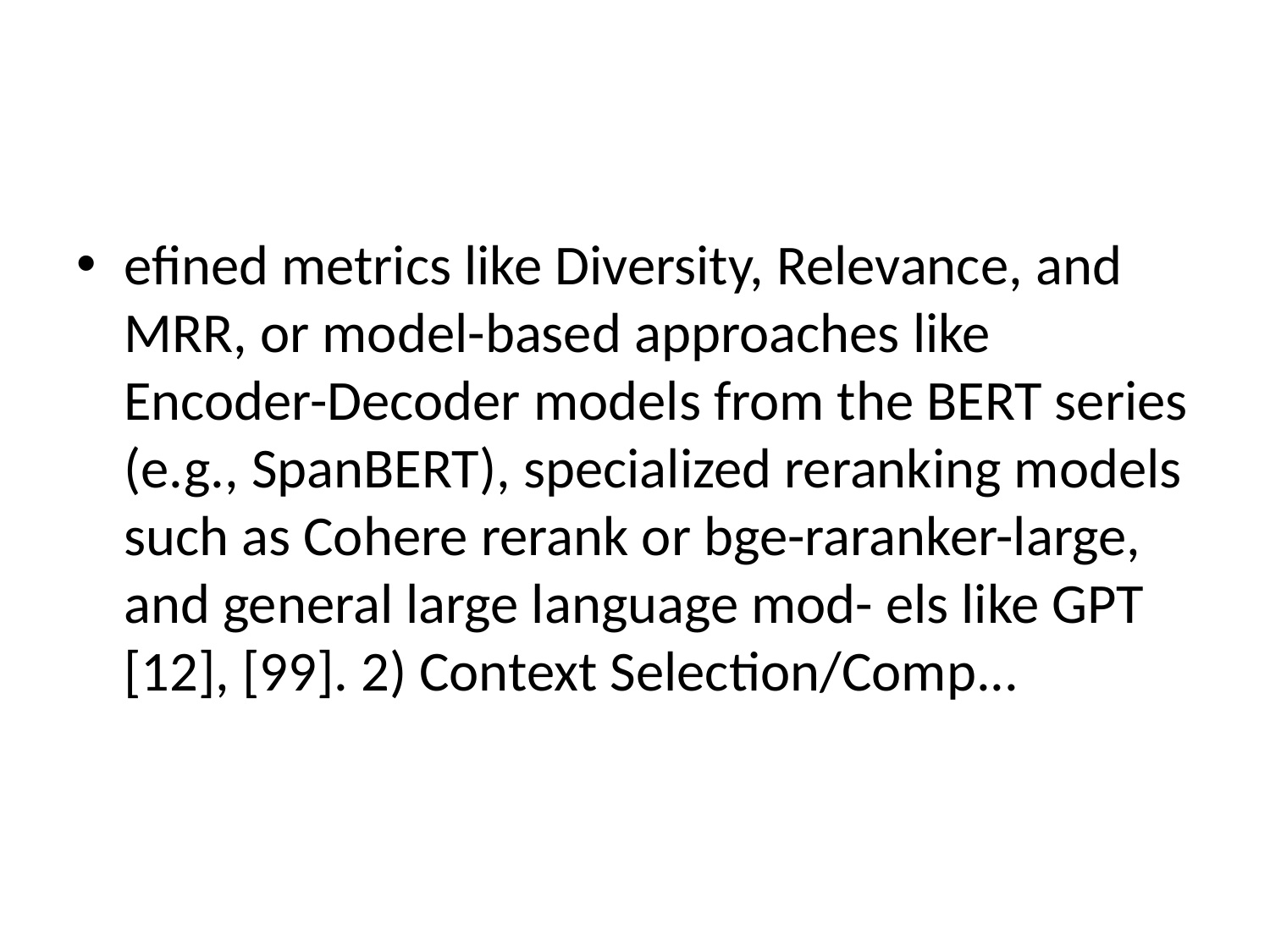

#
efined metrics like Diversity, Relevance, and MRR, or model-based approaches like Encoder-Decoder models from the BERT series (e.g., SpanBERT), specialized reranking models such as Cohere rerank or bge-raranker-large, and general large language mod- els like GPT [12], [99]. 2) Context Selection/Comp...